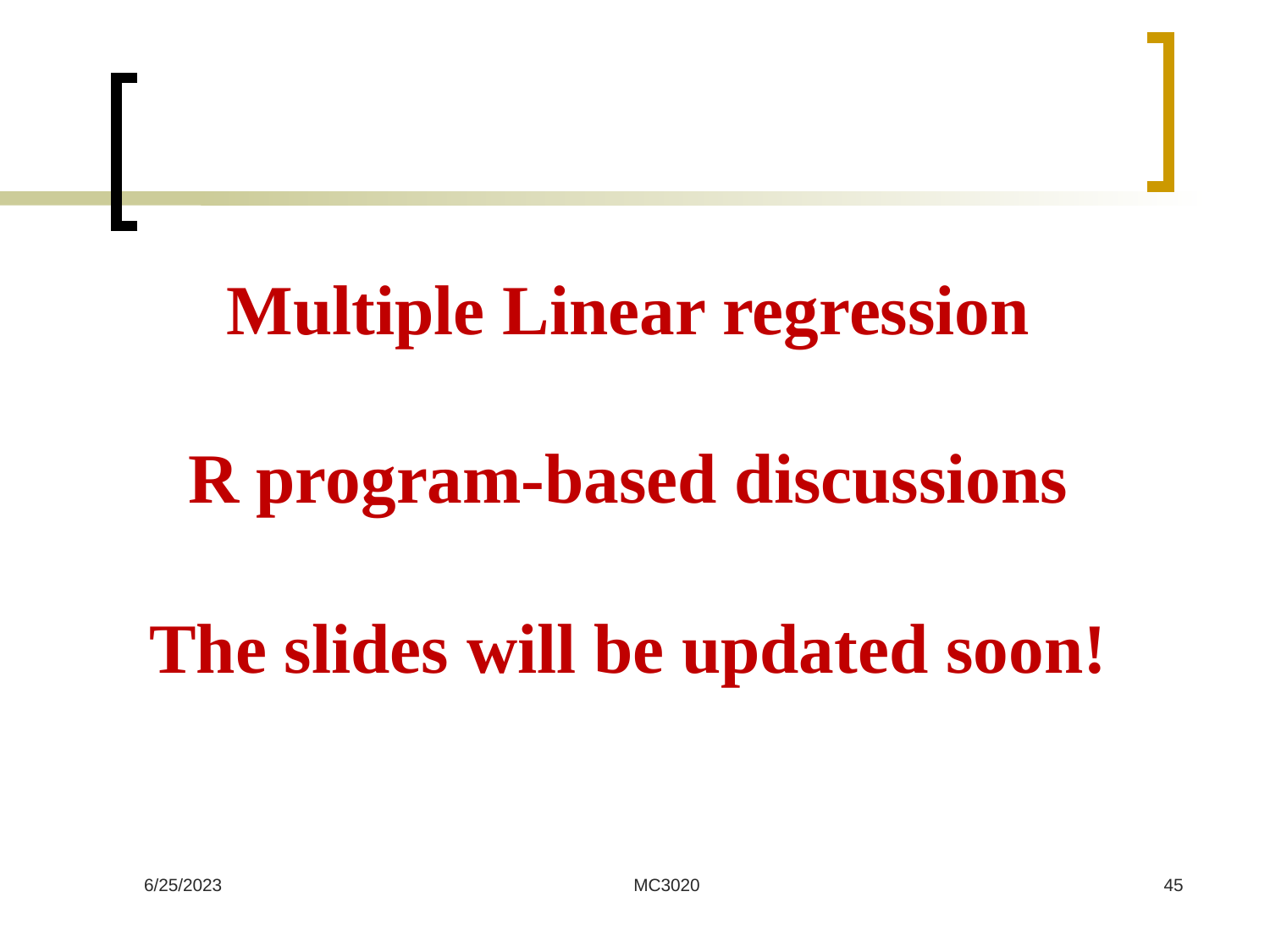

# Multiple Linear regression R program-based discussions The slides will be updated soon!
6/25/2023
MC3020
45